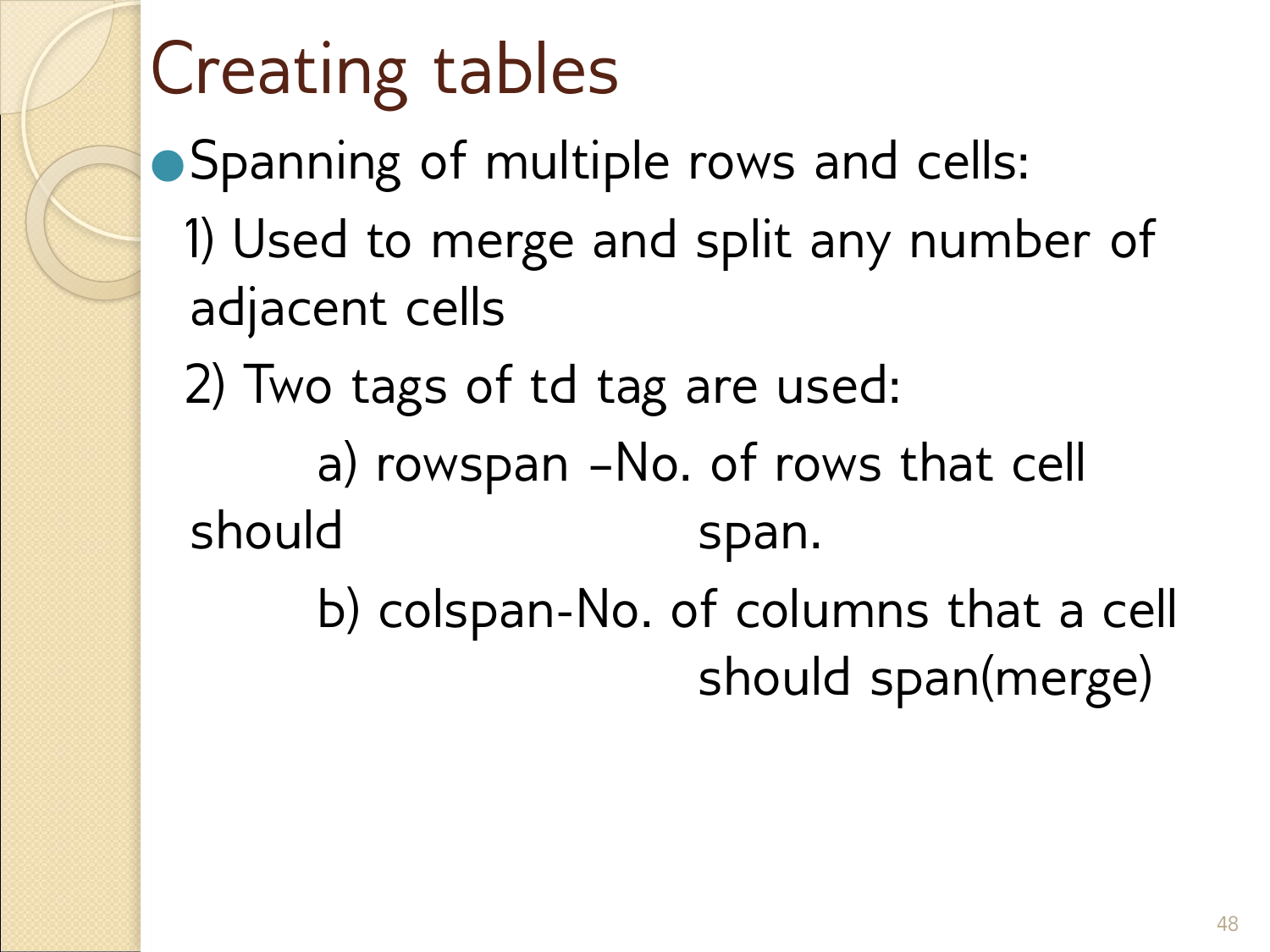

# Creating tables
Spanning of multiple rows and cells:
  1) Used to merge and split any number of adjacent cells
  2) Two tags of td tag are used:
		a) rowspan –No. of rows that cell should 			span.
		b) colspan-No. of columns that a cell 				should span(merge)
48